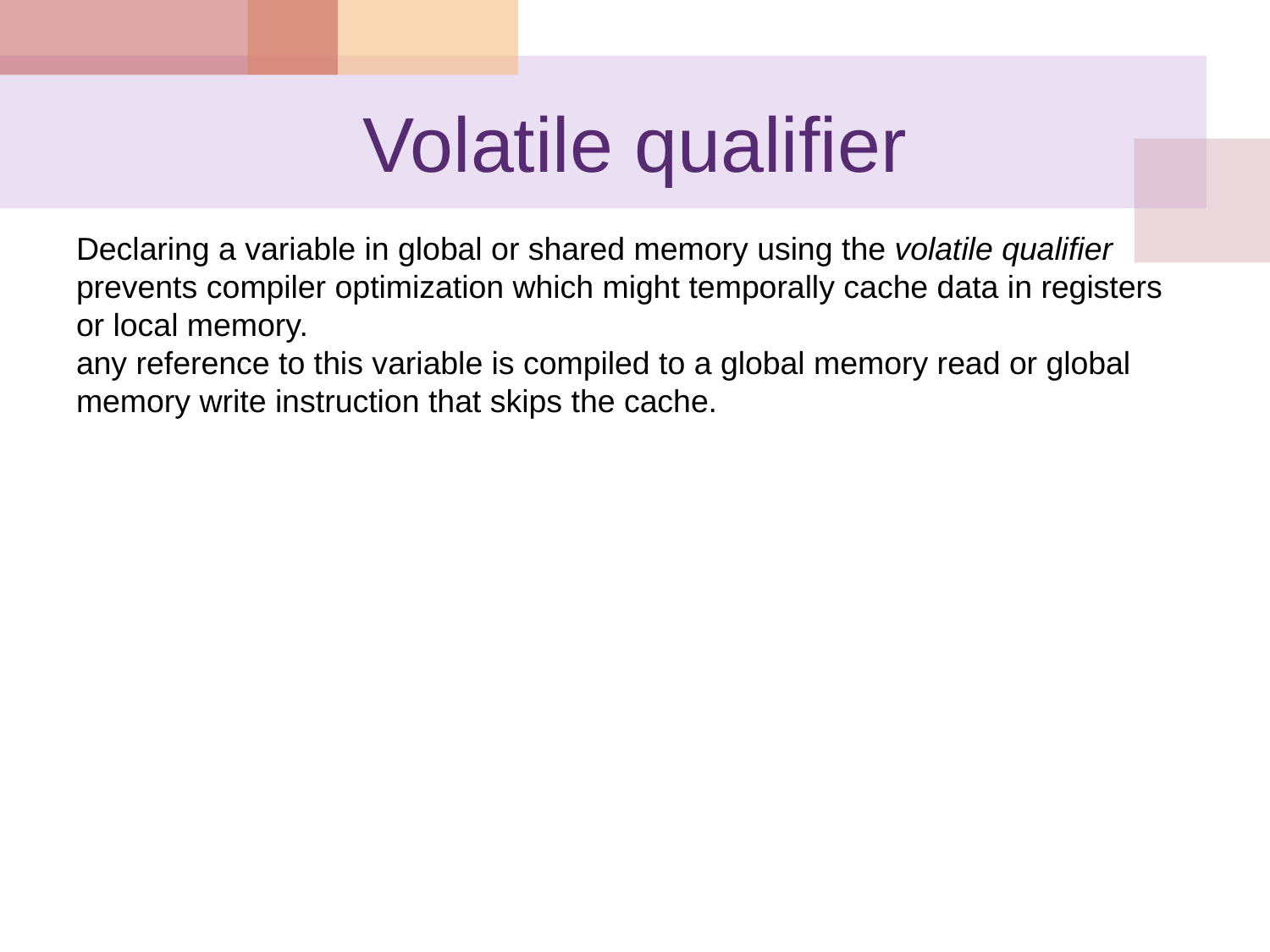

# Volatile qualifier
Declaring a variable in global or shared memory using the volatile qualifier prevents compiler optimization which might temporally cache data in registers or local memory.
any reference to this variable is compiled to a global memory read or global
memory write instruction that skips the cache.